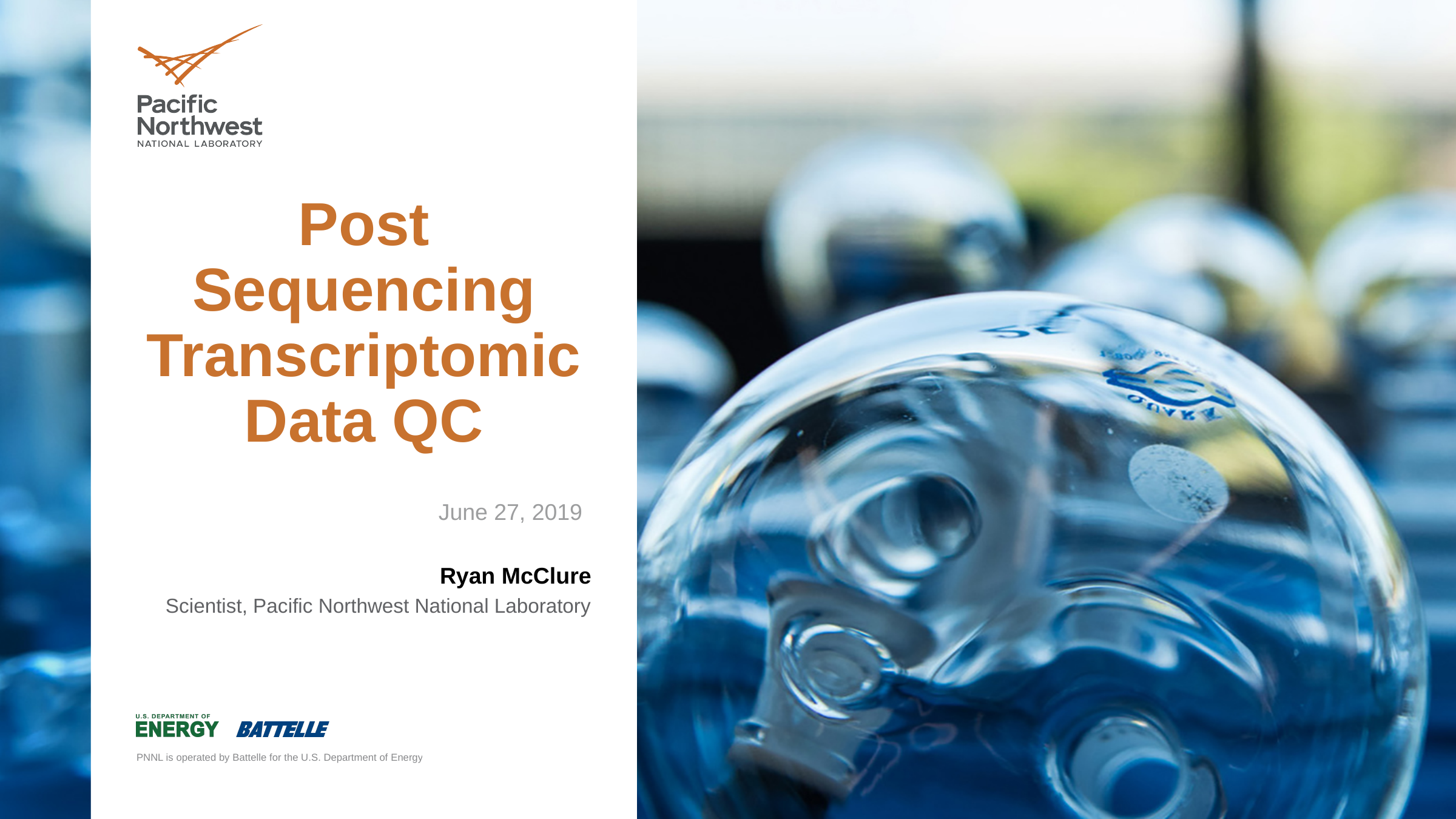

# Post Sequencing Transcriptomic Data QC
June 27, 2019
Ryan McClure
Scientist, Pacific Northwest National Laboratory